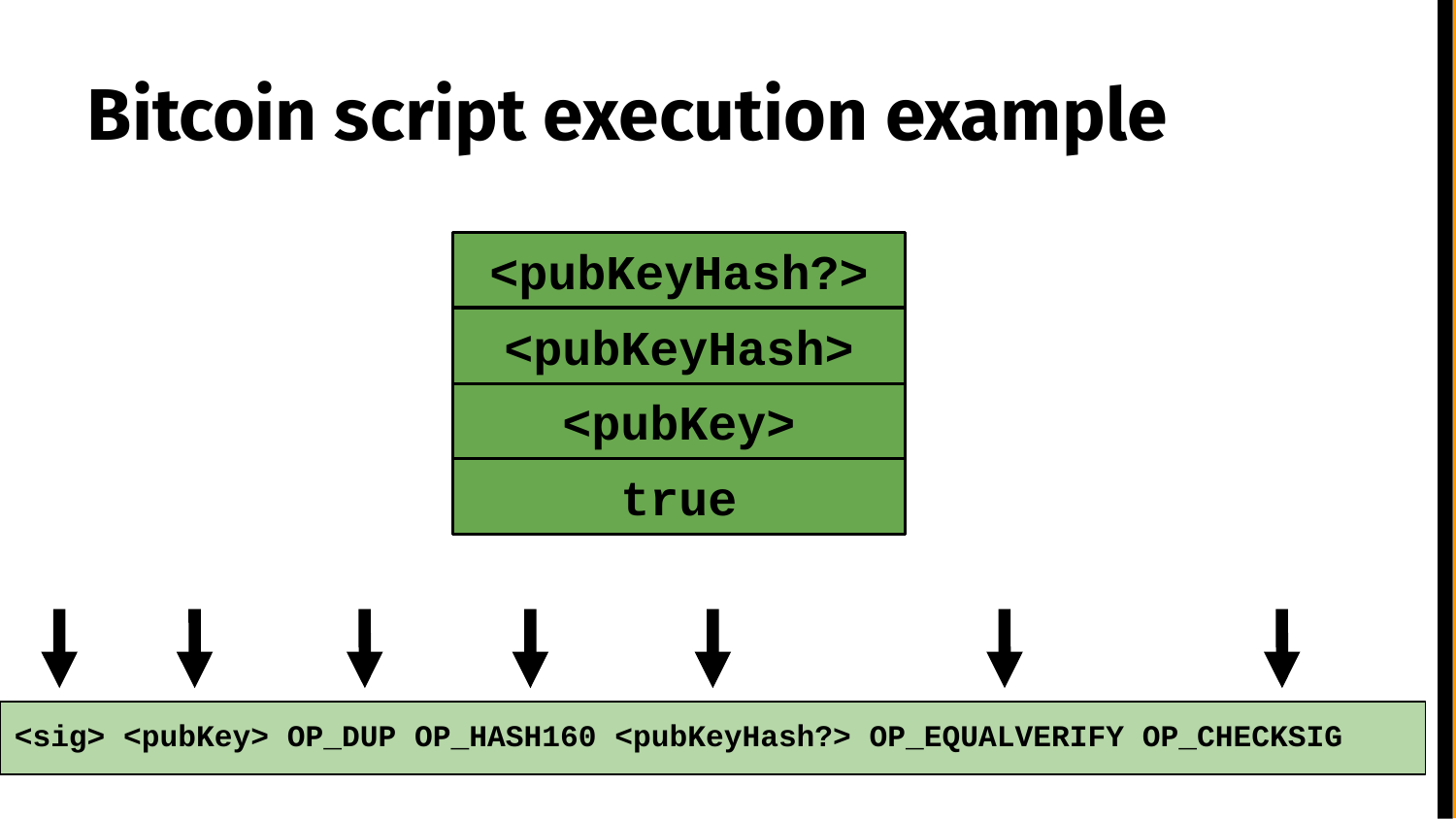

Bitcoin script execution example
✓
<pubKeyHash?>
<pubKey>
<pubKeyHash>
<pubKey>
<sig>
true

<sig> <pubKey> OP_DUP OP_HASH160 <pubKeyHash?> OP_EQUALVERIFY OP_CHECKSIG